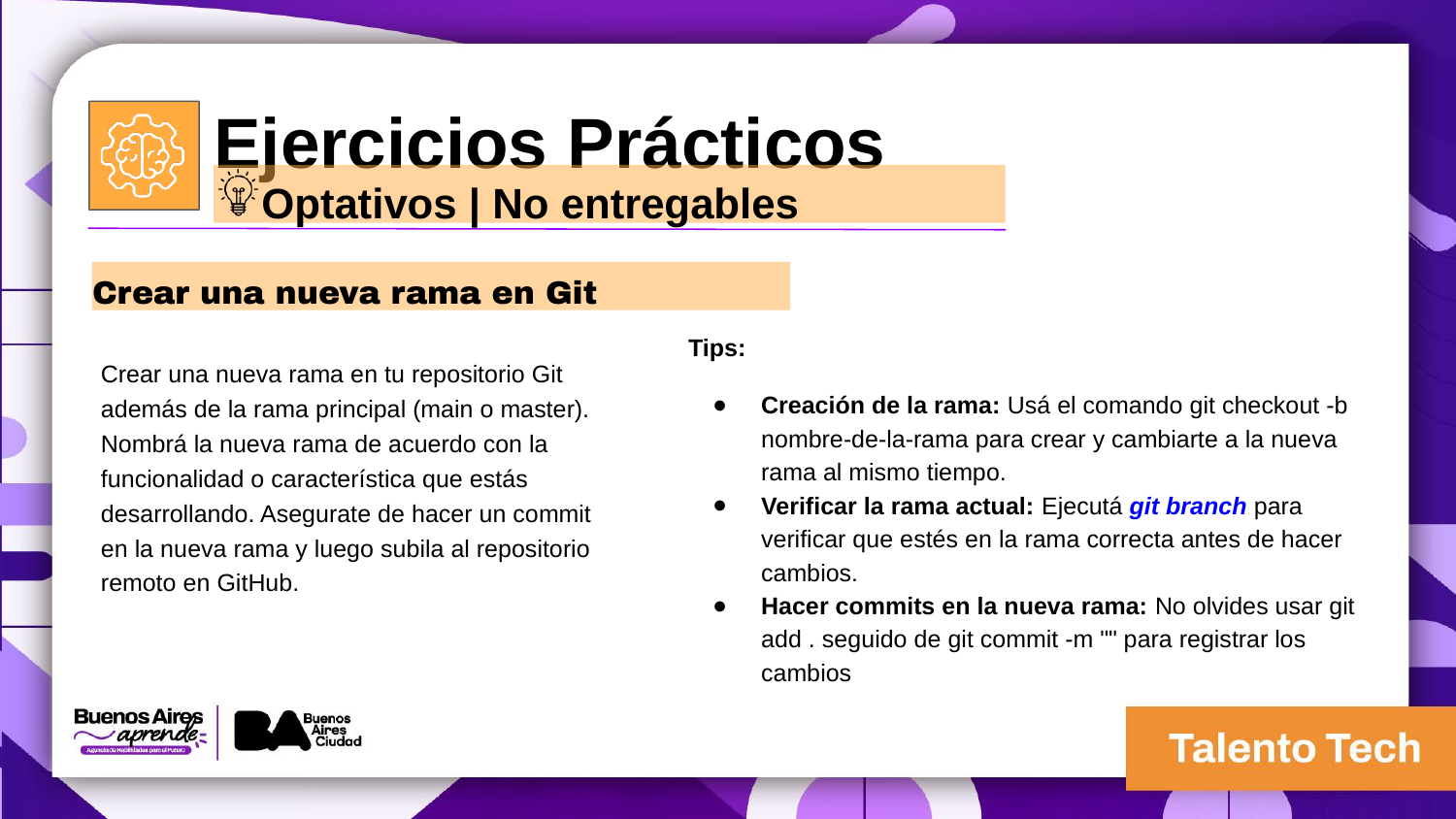

Ejercicios Prácticos

Optativos | No entregables

Crear una nueva rama en Git
Tips:
Creación de la rama: Usá el comando git checkout -b nombre-de-la-rama para crear y cambiarte a la nueva rama al mismo tiempo.
Verificar la rama actual: Ejecutá git branch para verificar que estés en la rama correcta antes de hacer cambios.
Hacer commits en la nueva rama: No olvides usar git add . seguido de git commit -m "" para registrar los cambios
Crear una nueva rama en tu repositorio Git además de la rama principal (main o master). Nombrá la nueva rama de acuerdo con la funcionalidad o característica que estás desarrollando. Asegurate de hacer un commit en la nueva rama y luego subila al repositorio remoto en GitHub.